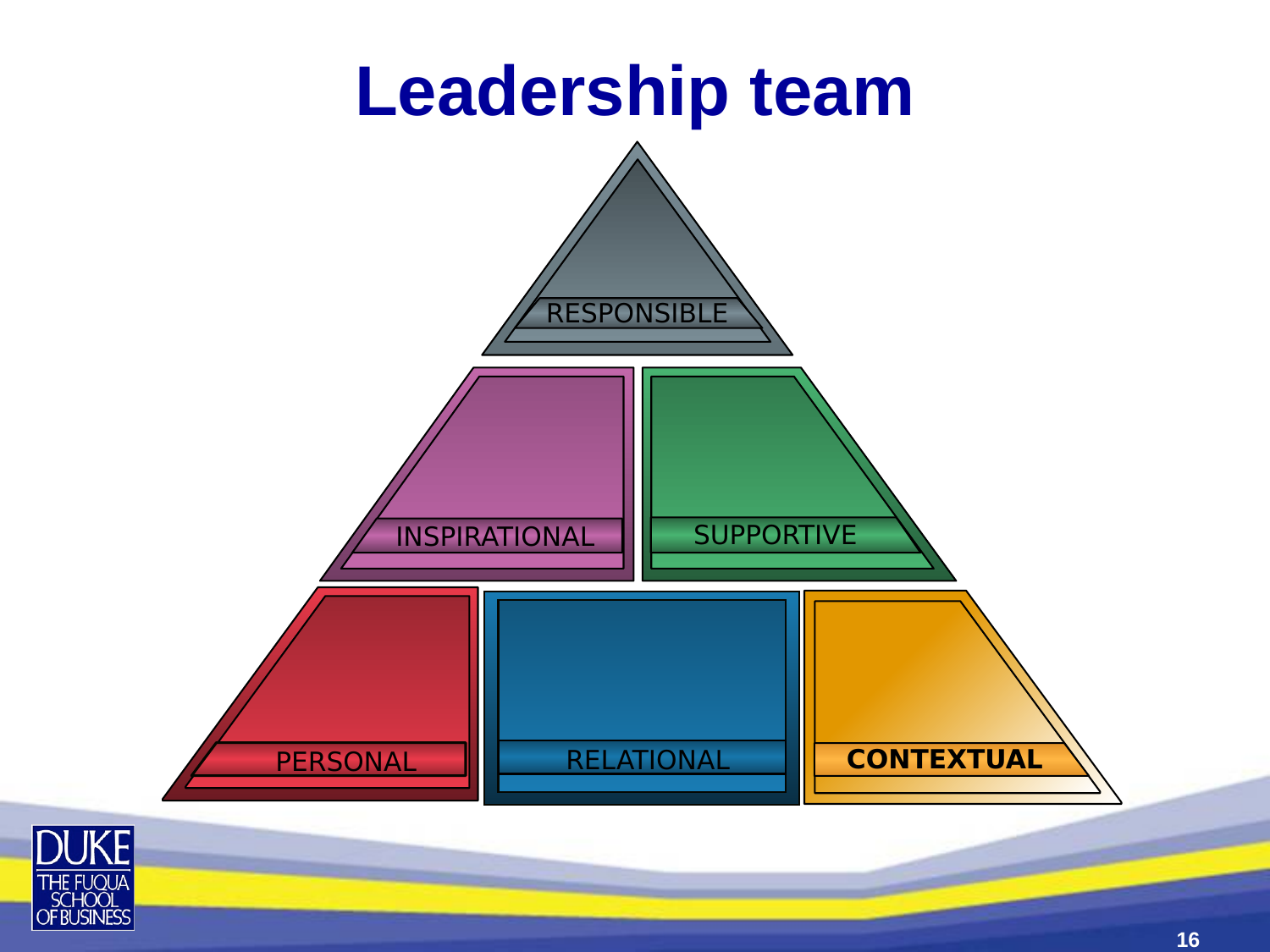

# Leadership team

RESPONSIBLE

SUPPORTIVE
INSPIRATIONAL

CONTEXTUAL

RELATIONAL
PERSONAL

16